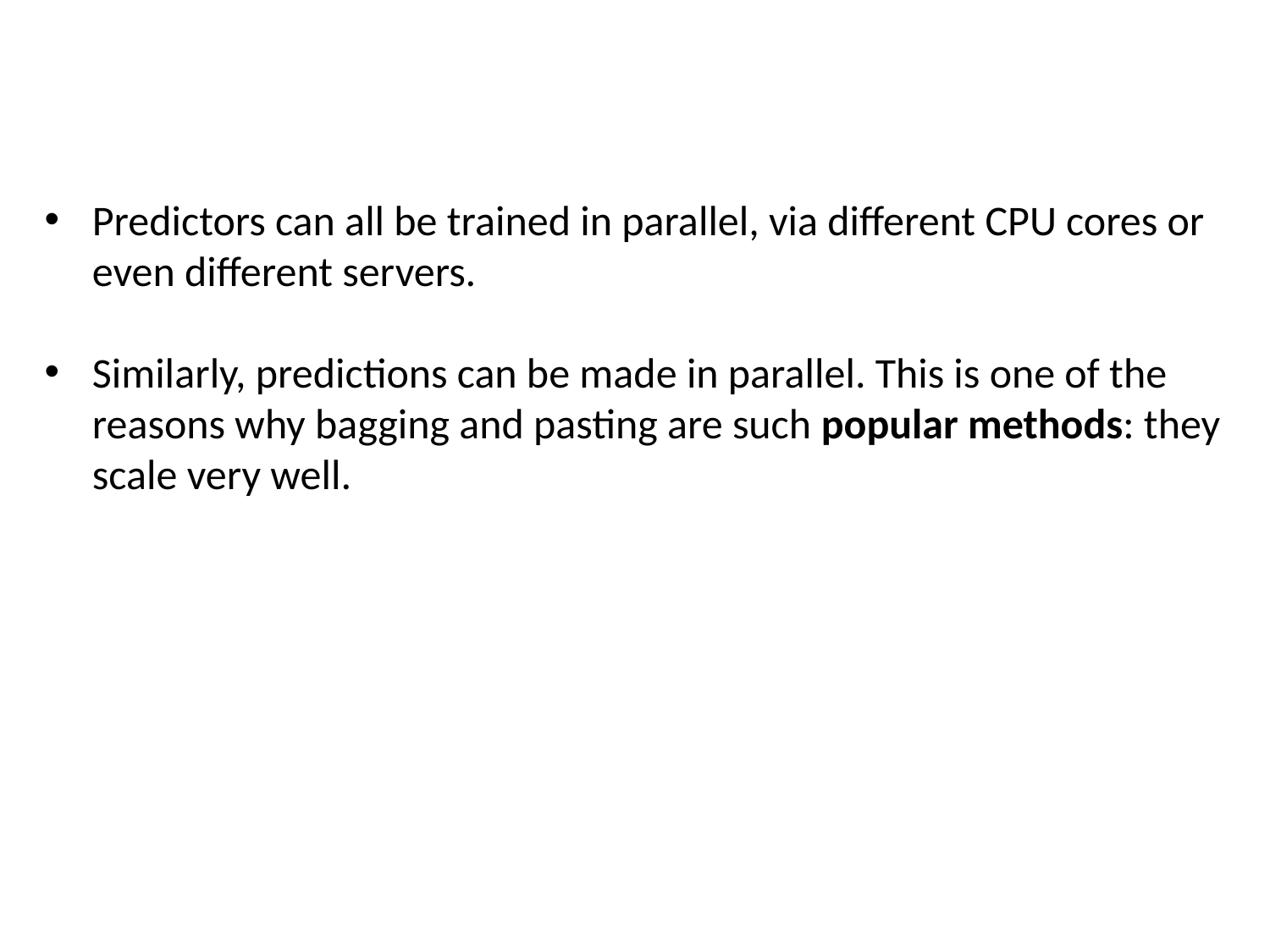

#
Predictors can all be trained in parallel, via different CPU cores or even different servers.

Similarly, predictions can be made in parallel. This is one of the reasons why bagging and pasting are such popular methods: they scale very well.